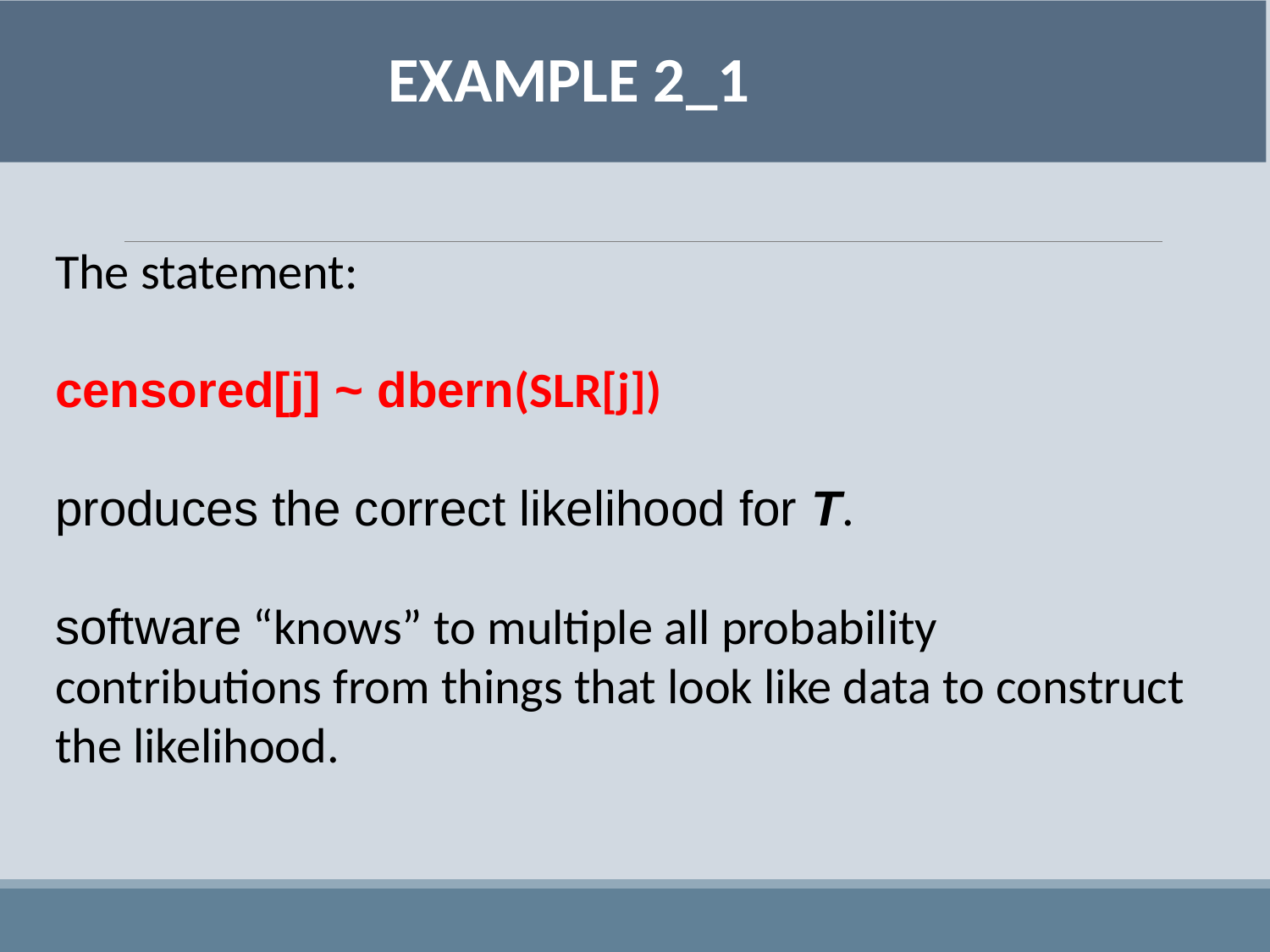

EXAMPLE 2_1

The statement:

censored[j] ~ dbern(SLR[j])

produces the correct likelihood for T.

software “knows” to multiple all probability contributions from things that look like data to construct the likelihood.